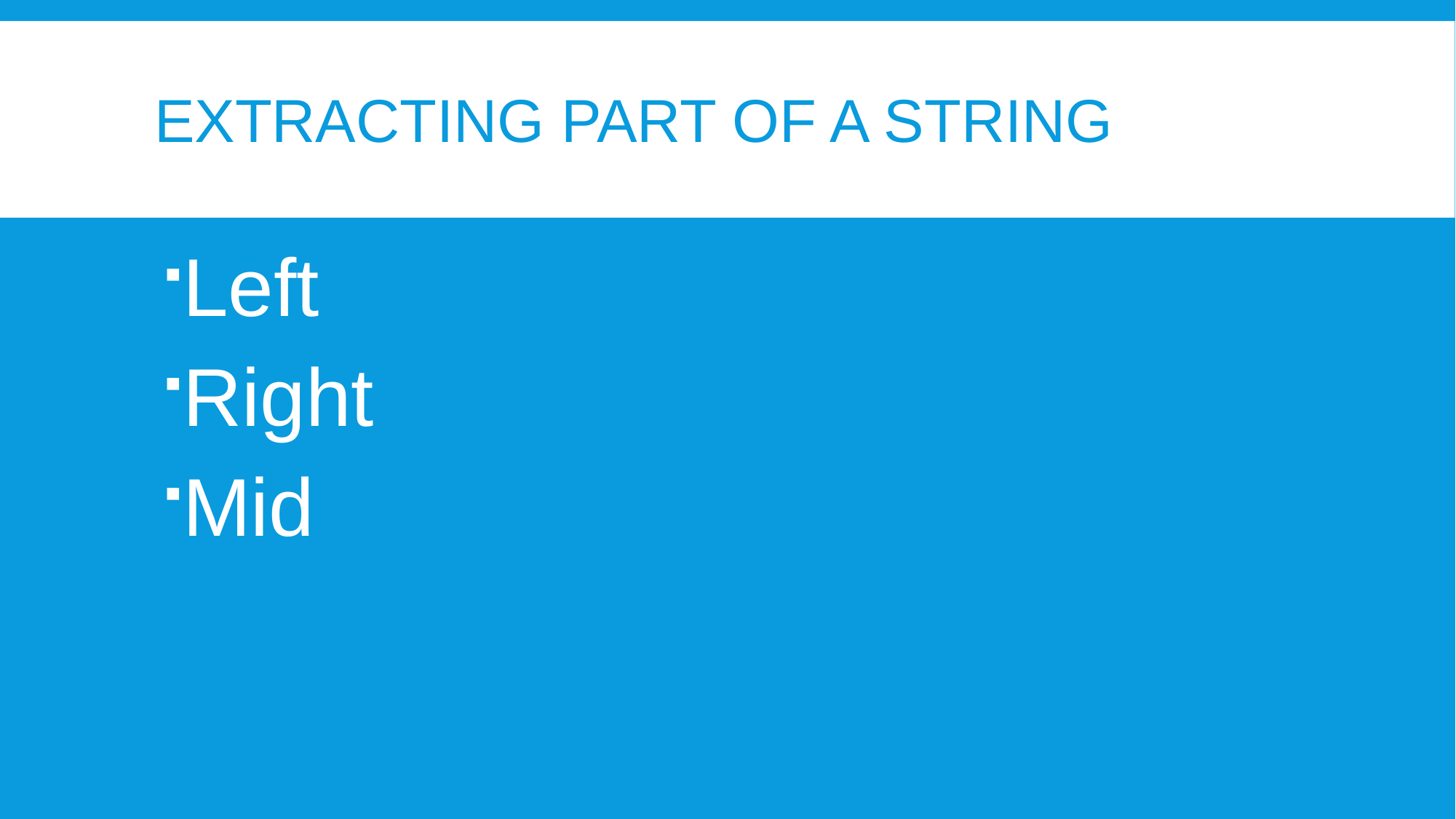

# Extracting Part of a String
Left
Right
Mid